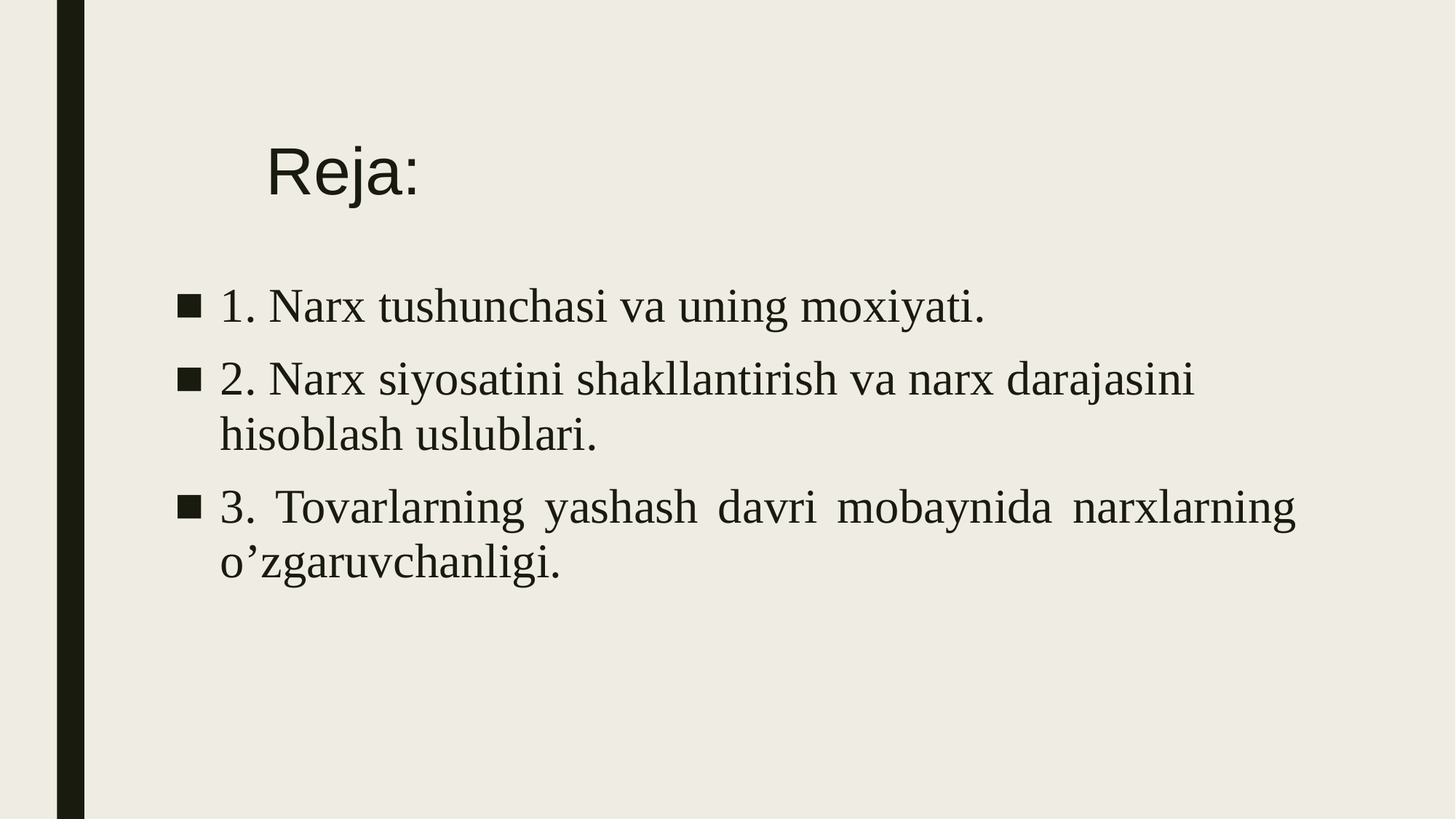

# Reja:
1. Narx tushunchasi va uning moxiyati.
2. Narx siyosatini shakllantirish va narx darajasini hisoblash uslublari.
3. Tovarlarning yashash davri mobaynida narxlarning o’zgaruvchanligi.